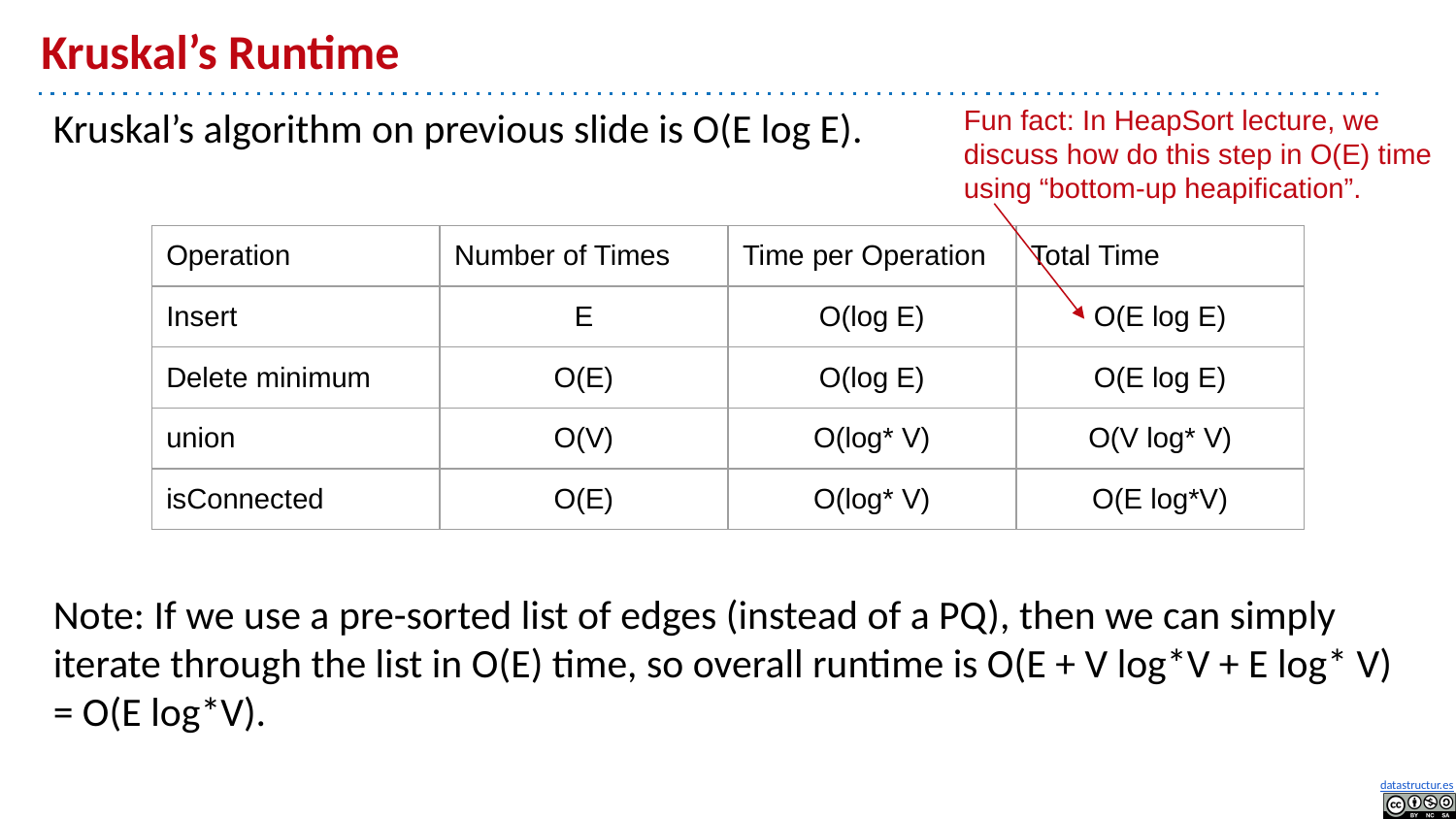

# Kruskal’s Runtime
Fun fact: In HeapSort lecture, we discuss how do this step in O(E) time using “bottom-up heapification”.
Kruskal’s algorithm on previous slide is O(E log E).

Note: If we use a pre-sorted list of edges (instead of a PQ), then we can simply iterate through the list in O(E) time, so overall runtime is O(E + V log*V + E log* V) = O(E log*V).
| Operation | Number of Times | Time per Operation | Total Time |
| --- | --- | --- | --- |
| Insert | E | O(log E) | O(E log E) |
| Delete minimum | O(E) | O(log E) | O(E log E) |
| union | O(V) | O(log\* V) | O(V log\* V) |
| isConnected | O(E) | O(log\* V) | O(E log\*V) |